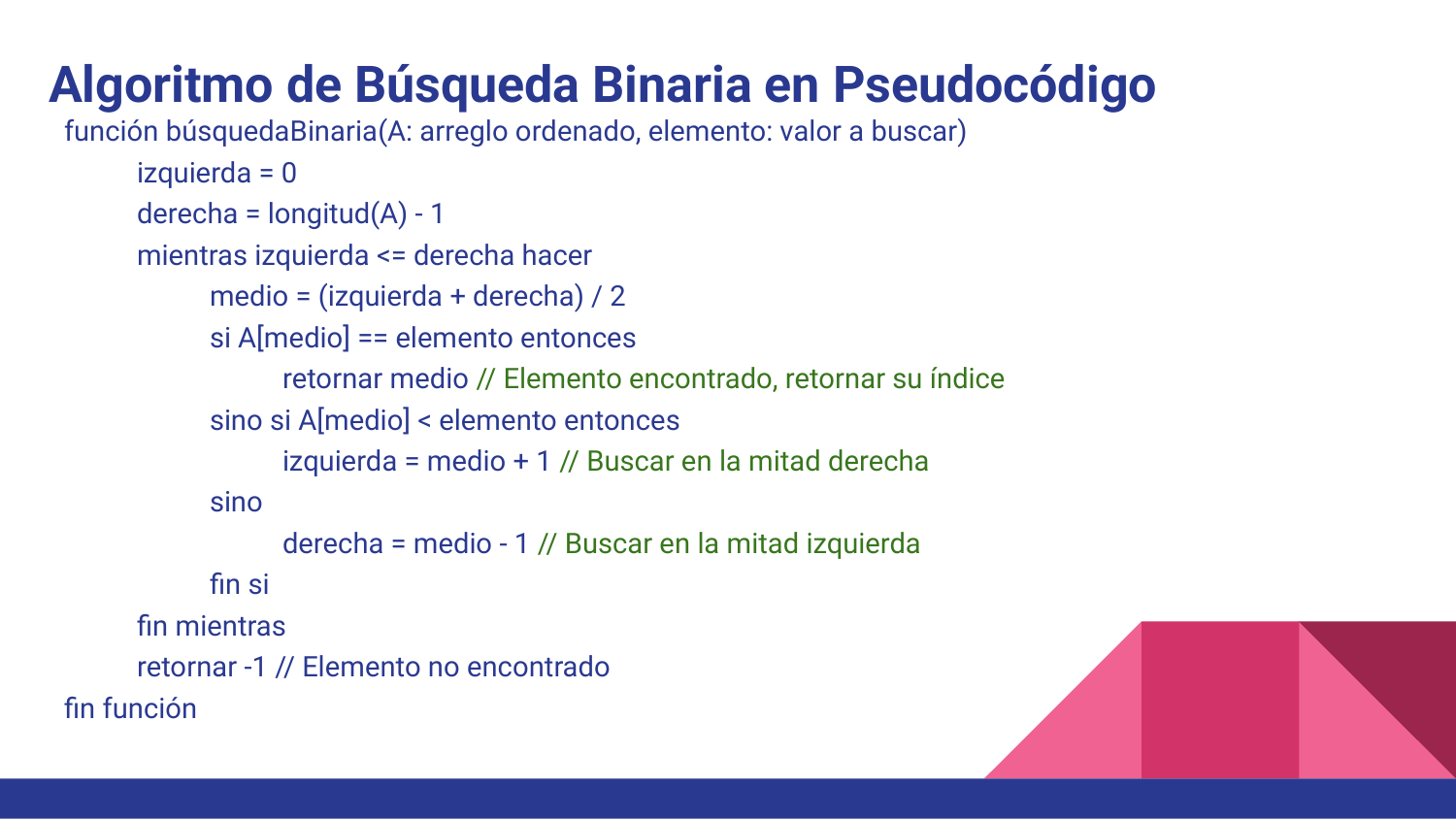

# Algoritmo de Búsqueda Binaria en Pseudocódigo
función búsquedaBinaria(A: arreglo ordenado, elemento: valor a buscar)
izquierda = 0
derecha = longitud(A) - 1
mientras izquierda <= derecha hacer
medio = (izquierda + derecha) / 2
si A[medio] == elemento entonces
retornar medio // Elemento encontrado, retornar su índice
sino si A[medio] < elemento entonces
izquierda = medio + 1 // Buscar en la mitad derecha
sino
derecha = medio - 1 // Buscar en la mitad izquierda
fin si
fin mientras
retornar -1 // Elemento no encontrado
fin función